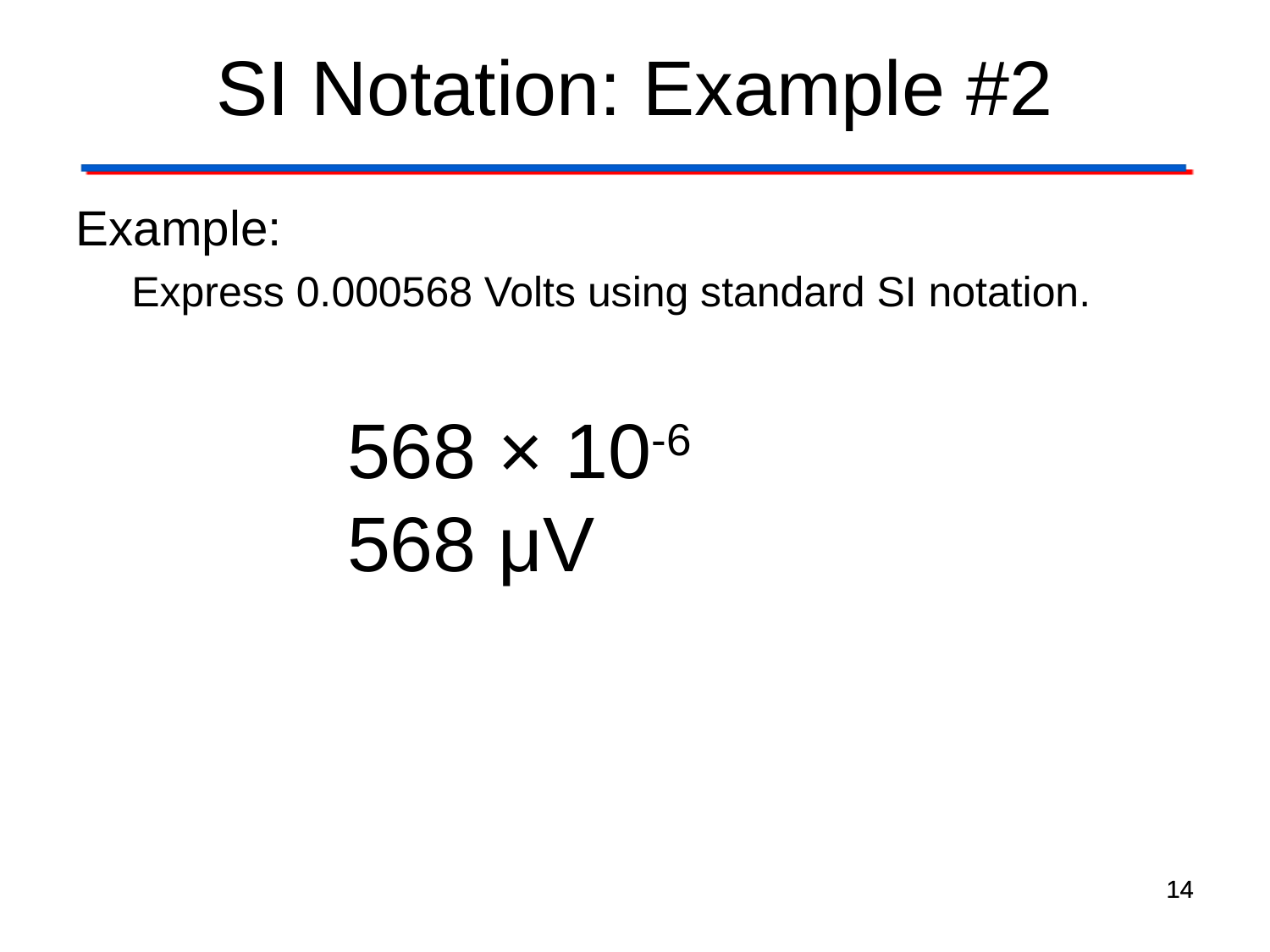

# SI Notation: Example #2
Example:
Express 0.000568 Volts using standard SI notation.
568 × 10-6
568 μV

14
14